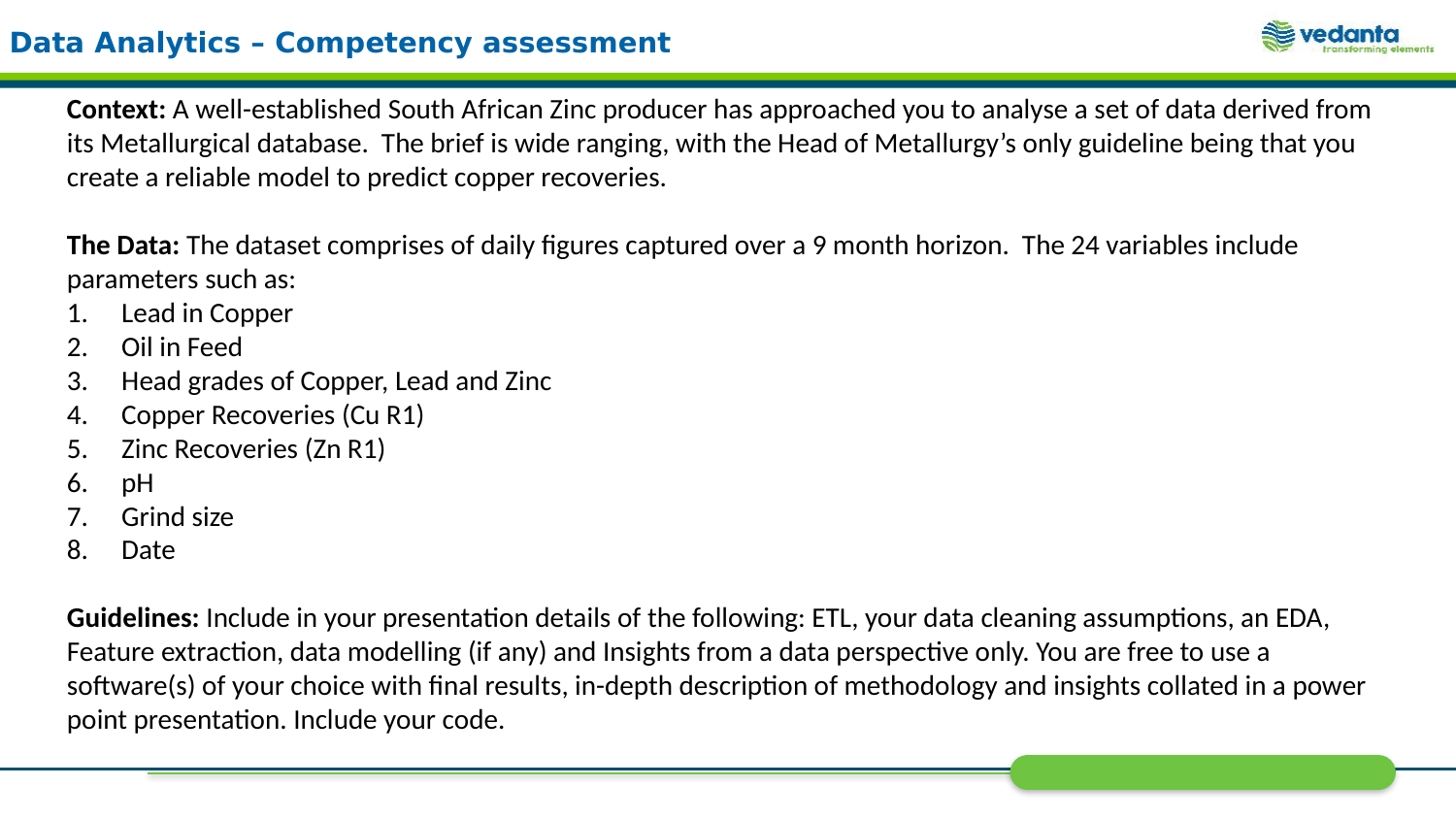

# Data Analytics – Competency assessment
Context: A well-established South African Zinc producer has approached you to analyse a set of data derived from its Metallurgical database.  The brief is wide ranging, with the Head of Metallurgy’s only guideline being that you create a reliable model to predict copper recoveries.

The Data: The dataset comprises of daily figures captured over a 9 month horizon.  The 24 variables include parameters such as:
Lead in Copper
Oil in Feed
Head grades of Copper, Lead and Zinc
Copper Recoveries (Cu R1)
Zinc Recoveries (Zn R1)
pH
Grind size
Date

Guidelines: Include in your presentation details of the following: ETL, your data cleaning assumptions, an EDA, Feature extraction, data modelling (if any) and Insights from a data perspective only. You are free to use a software(s) of your choice with final results, in-depth description of methodology and insights collated in a power point presentation. Include your code.
BMC Fun Run & walk
ISO45001 training